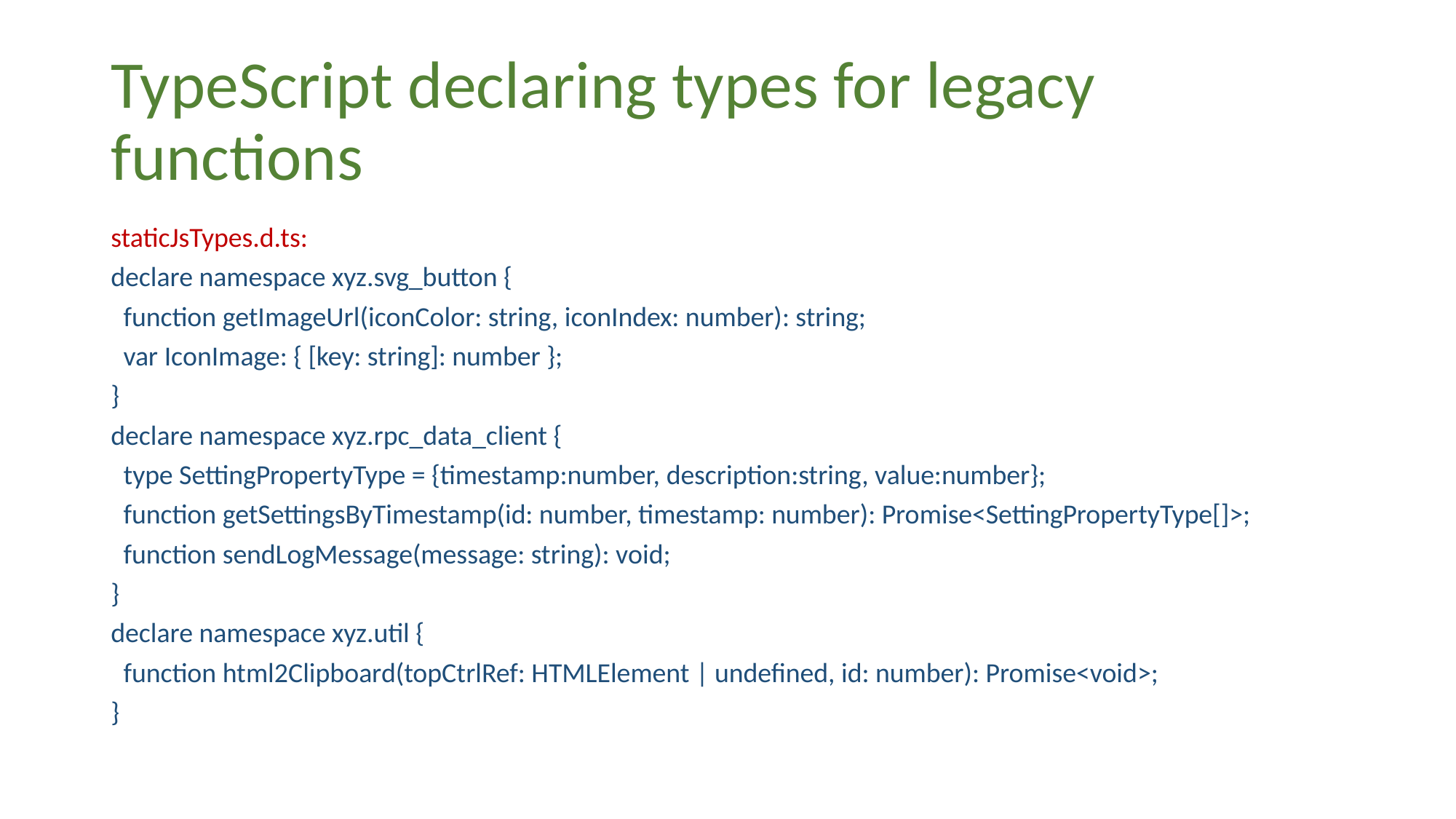

# TypeScript declaring types for legacy functions
staticJsTypes.d.ts:
declare namespace xyz.svg_button {
  function getImageUrl(iconColor: string, iconIndex: number): string;
  var IconImage: { [key: string]: number };
}
declare namespace xyz.rpc_data_client {
  type SettingPropertyType = {timestamp:number, description:string, value:number};
  function getSettingsByTimestamp(id: number, timestamp: number): Promise<SettingPropertyType[]>;
  function sendLogMessage(message: string): void;
}
declare namespace xyz.util {
  function html2Clipboard(topCtrlRef: HTMLElement | undefined, id: number): Promise<void>;
}